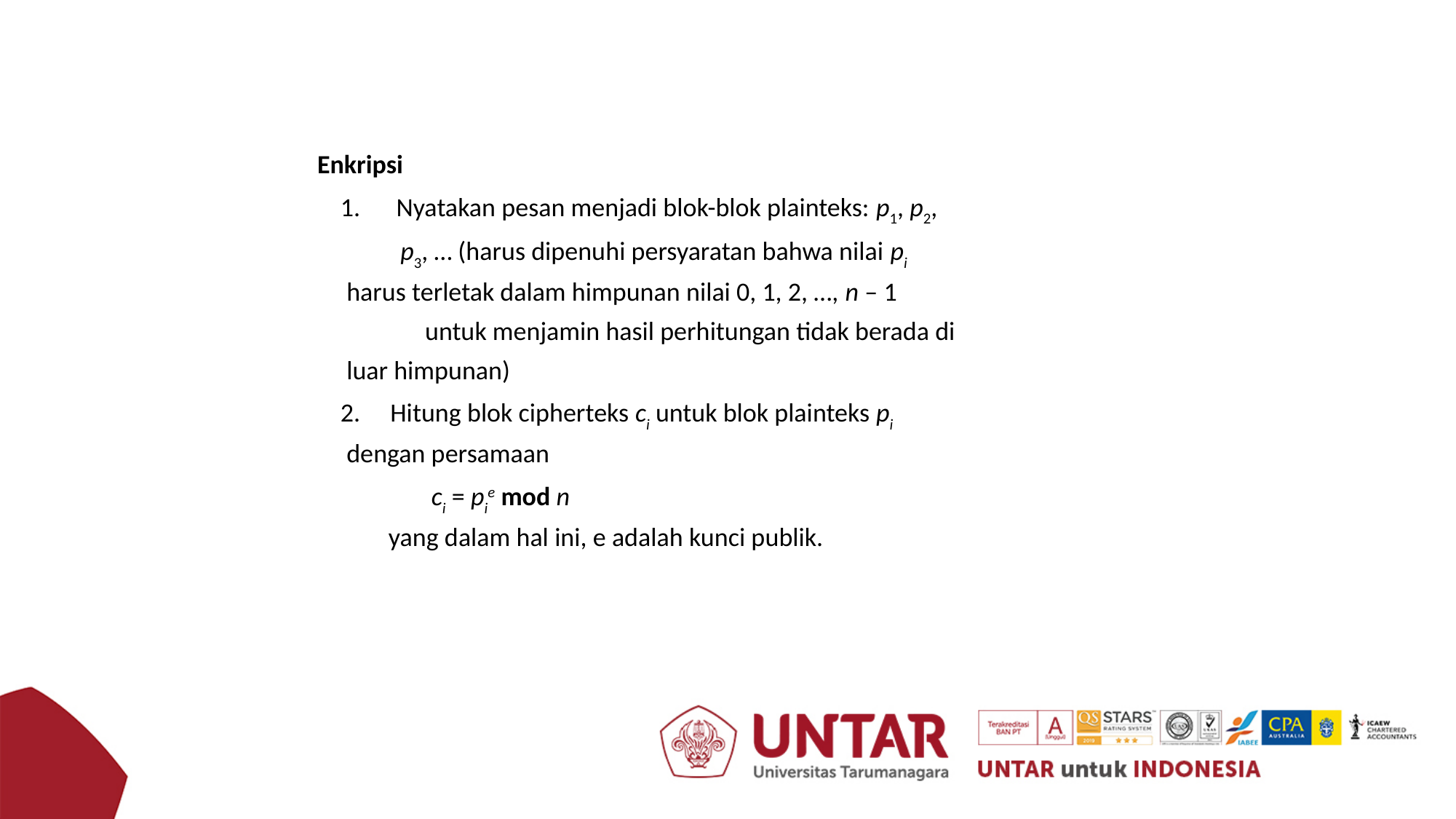

Enkripsi
	1.      Nyatakan pesan menjadi blok-blok plainteks: p1, p2,
	          p3, … (harus dipenuhi persyaratan bahwa nilai pi
		 harus terletak dalam himpunan nilai 0, 1, 2, …, n – 1
	 	 untuk menjamin hasil perhitungan tidak berada di
		 luar himpunan)
	2.     Hitung blok cipherteks ci untuk blok plainteks pi
		 dengan persamaan
                   ci = pie mod n
	        yang dalam hal ini, e adalah kunci publik.